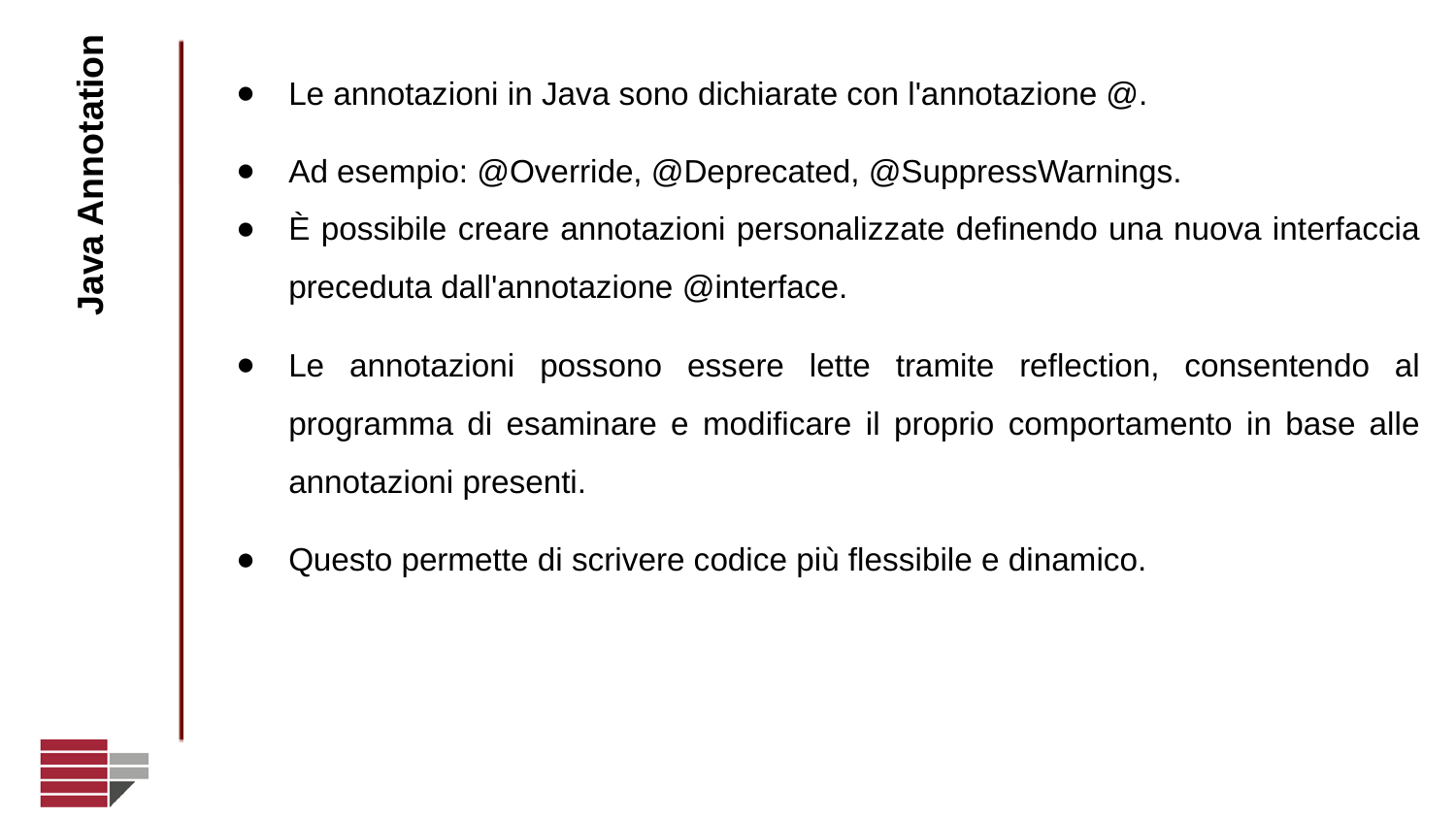

Le annotazioni in Java sono dichiarate con l'annotazione @.
Ad esempio: @Override, @Deprecated, @SuppressWarnings.
È possibile creare annotazioni personalizzate definendo una nuova interfaccia preceduta dall'annotazione @interface.
Le annotazioni possono essere lette tramite reflection, consentendo al programma di esaminare e modificare il proprio comportamento in base alle annotazioni presenti.
Questo permette di scrivere codice più flessibile e dinamico.
# Java Annotation